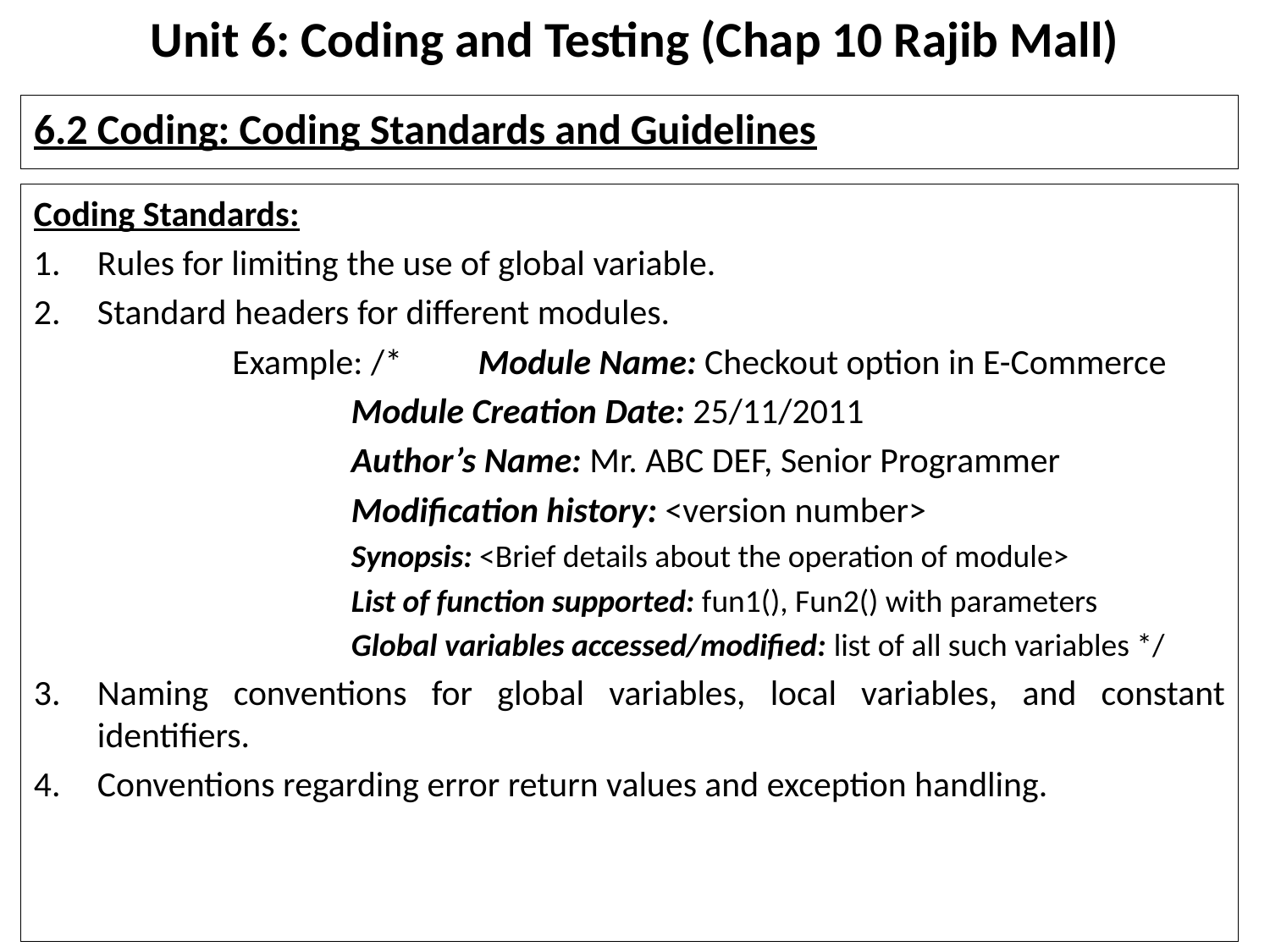

# Unit 6: Coding and Testing (Chap 10 Rajib Mall)
6.2 Coding: Coding Standards and Guidelines

Coding Standards:
Rules for limiting the use of global variable.
Standard headers for different modules.
	 Example: /*	Module Name: Checkout option in E-Commerce
		Module Creation Date: 25/11/2011
		Author’s Name: Mr. ABC DEF, Senior Programmer
		Modification history: <version number>
		Synopsis: <Brief details about the operation of module>
		List of function supported: fun1(), Fun2() with parameters
		Global variables accessed/modified: list of all such variables */
Naming conventions for global variables, local variables, and constant identifiers.
Conventions regarding error return values and exception handling.